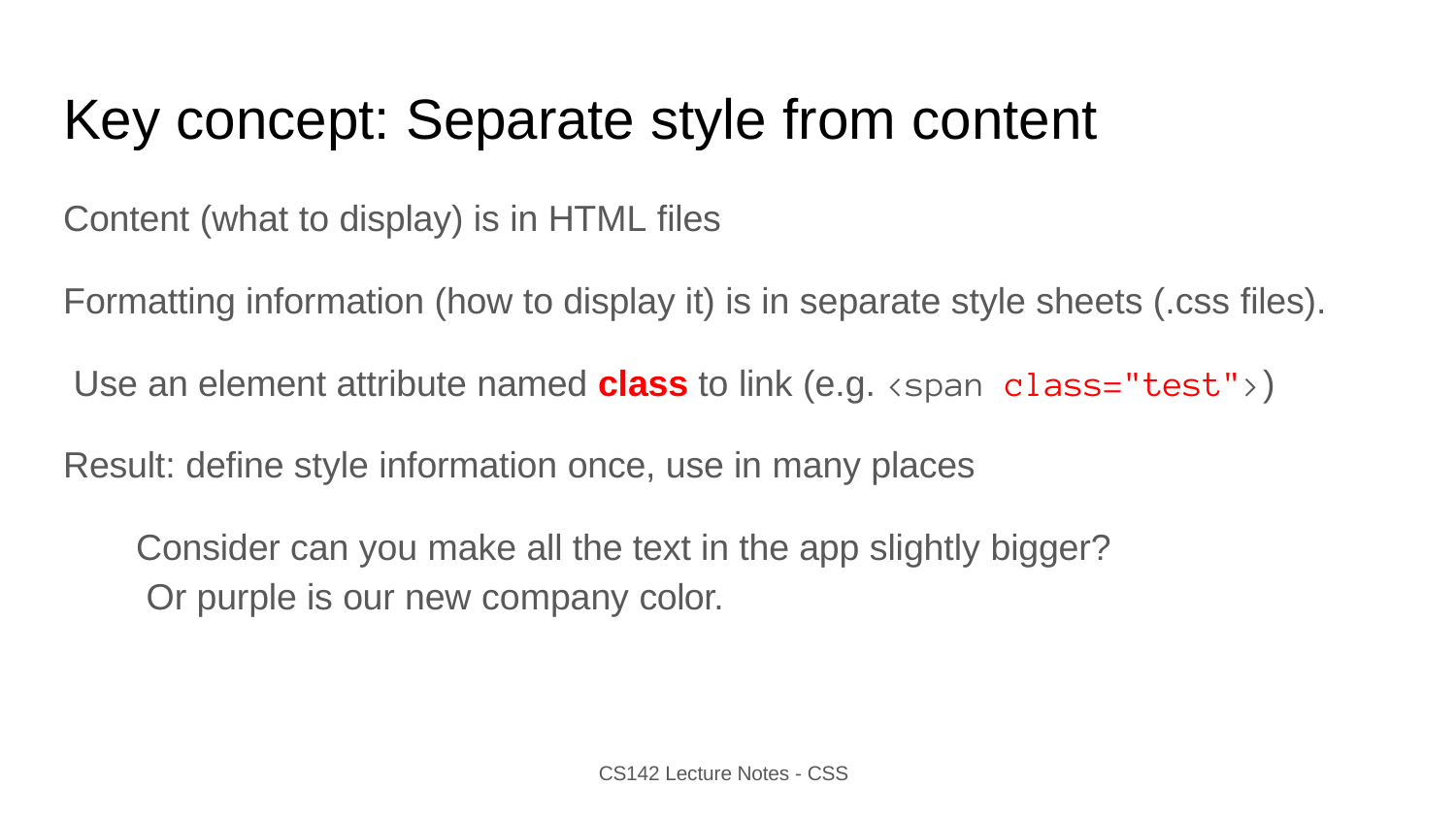

# Key concept: Separate style from content
Content (what to display) is in HTML files
Formatting information (how to display it) is in separate style sheets (.css files).  Use an element attribute named class to link (e.g. <span class="test">)  Result: define style information once, use in many places
Consider can you make all the text in the app slightly bigger?  Or purple is our new company color.

3
CS142 Lecture Notes - CSS